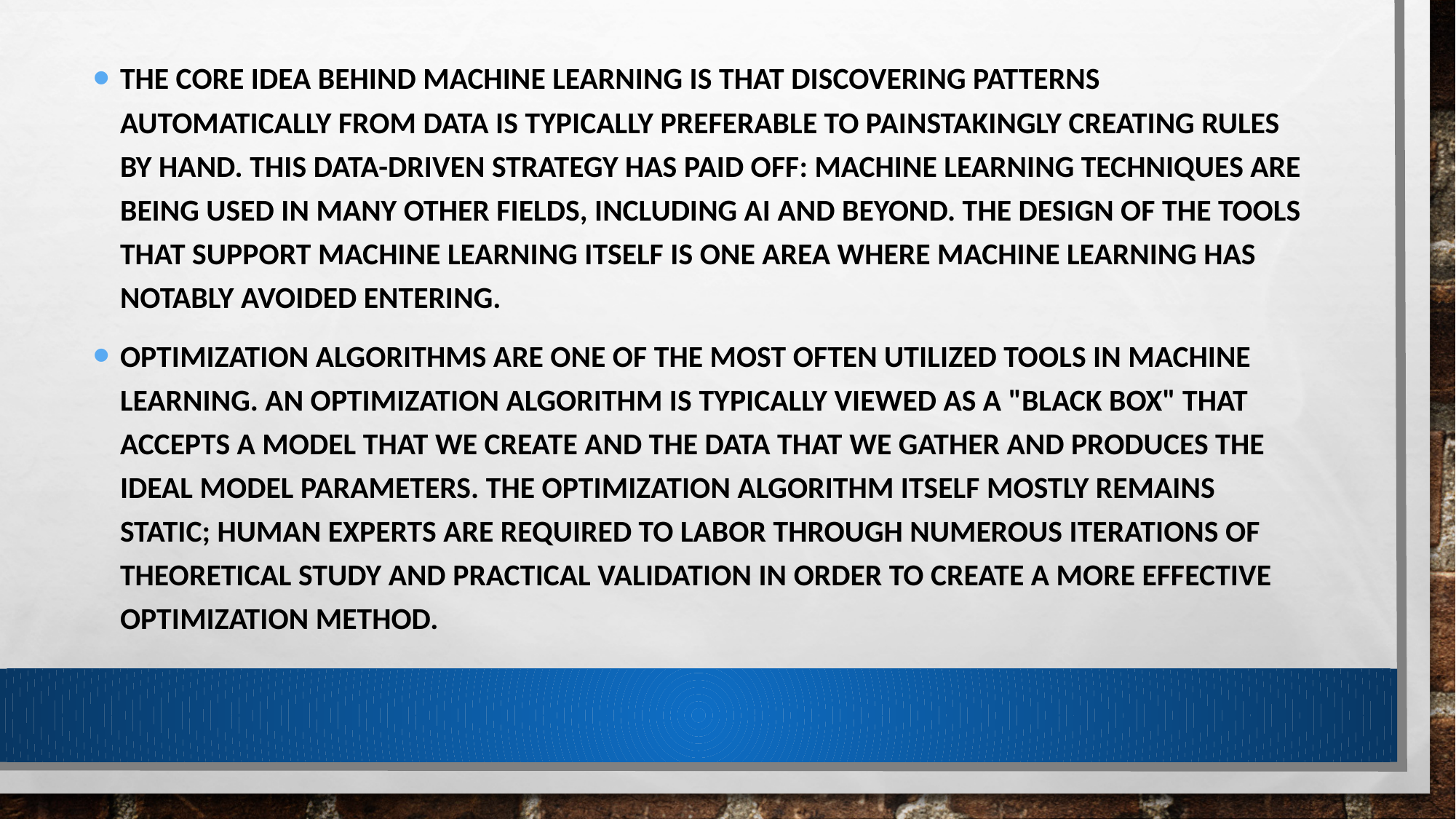

The core idea behind machine learning is that discovering patterns automatically from data is typically preferable to painstakingly creating rules by hand. This data-driven strategy has paid off: machine learning techniques are being used in many other fields, including AI and beyond. The design of the tools that support machine learning itself is one area where machine learning has notably avoided entering.
Optimization algorithms are one of the most often utilized tools in machine learning. An optimization algorithm is typically viewed as a "black box" that accepts a model that we create and the data that we gather and produces the ideal model parameters. The optimization algorithm itself mostly remains static; human experts are required to labor through numerous iterations of theoretical study and practical validation in order to create a more effective optimization method.